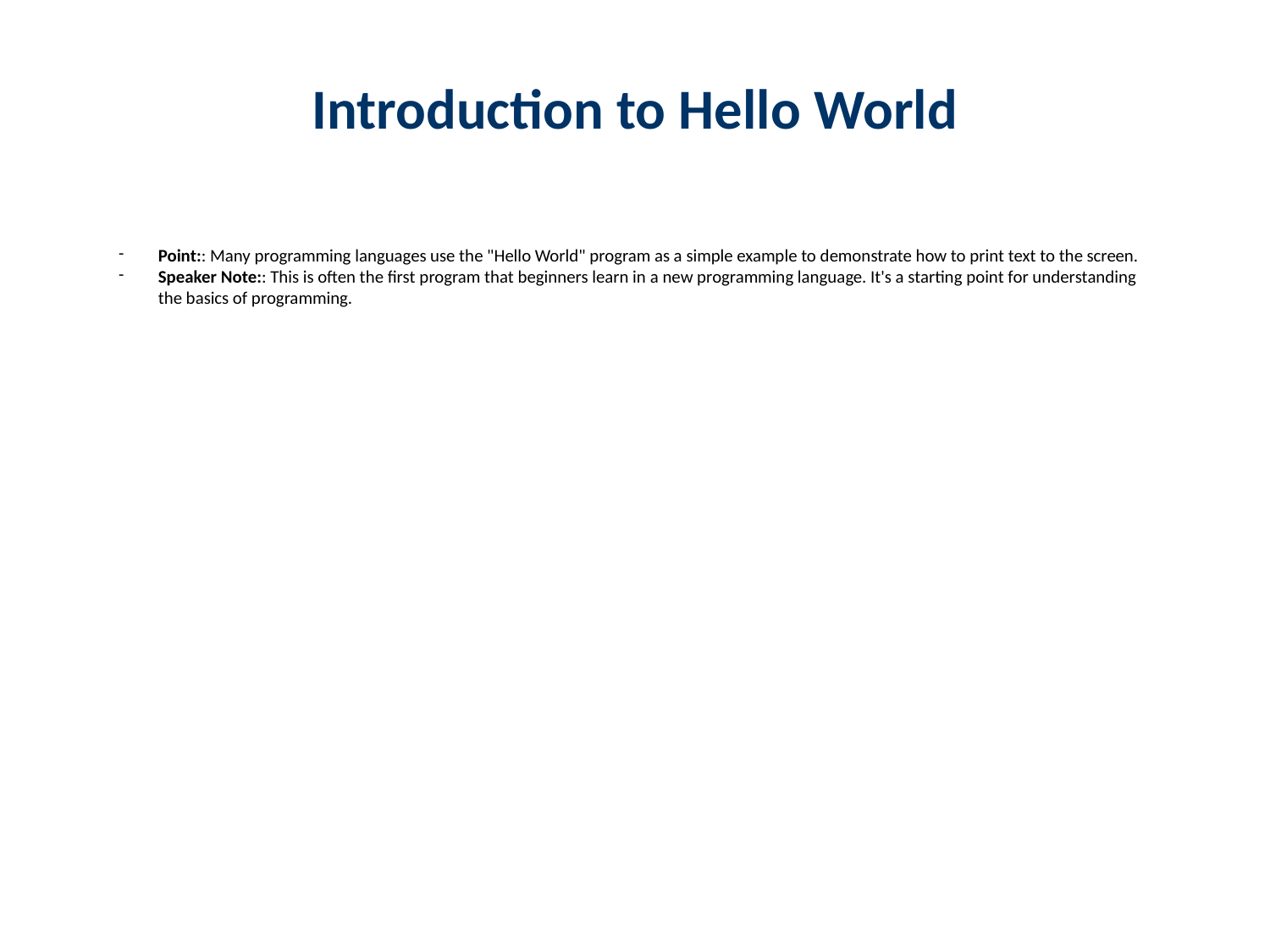

Introduction to Hello World
Point:: Many programming languages use the "Hello World" program as a simple example to demonstrate how to print text to the screen.
Speaker Note:: This is often the first program that beginners learn in a new programming language. It's a starting point for understanding the basics of programming.